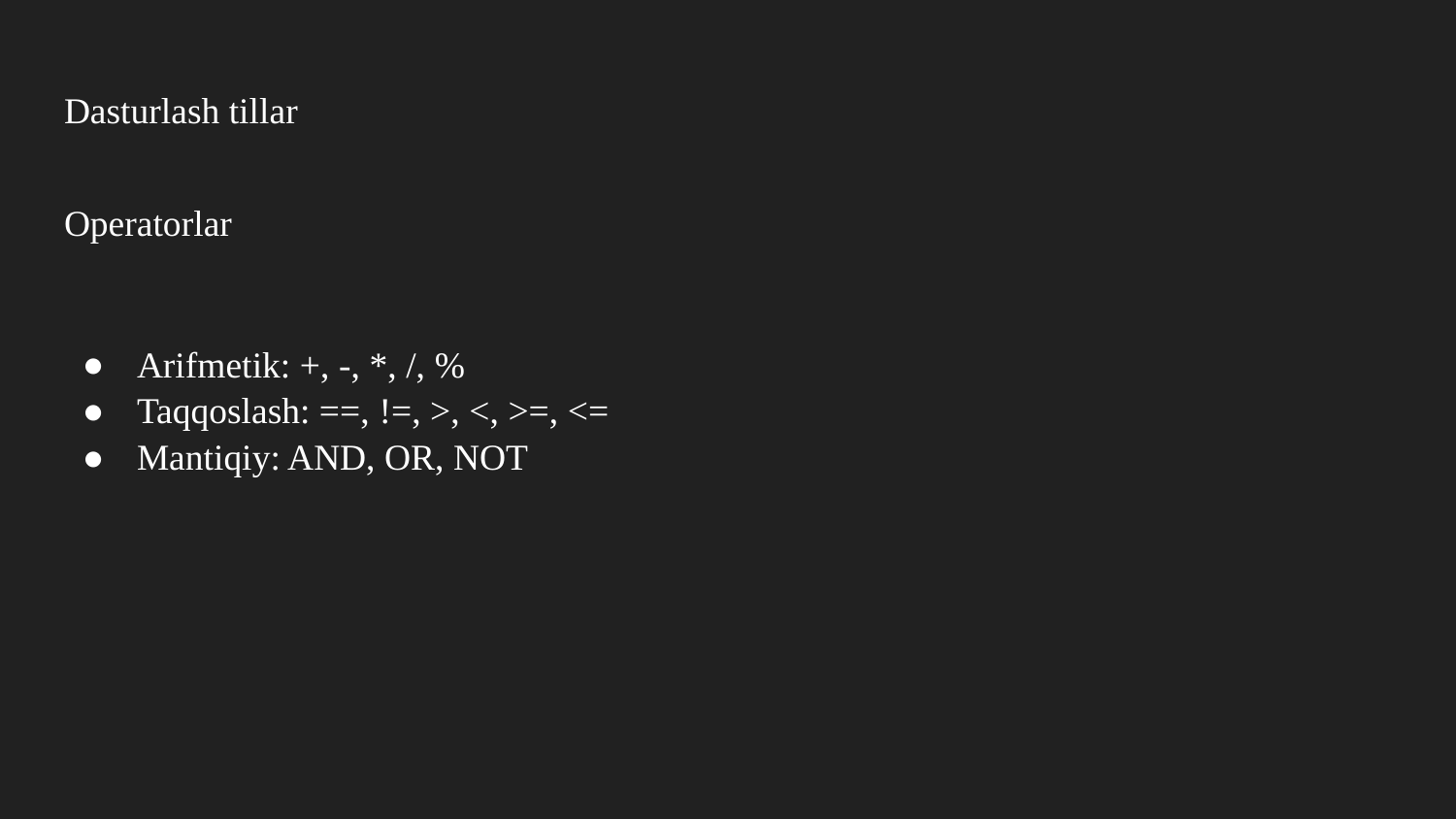

# Dasturlash tillar

Operatorlar

Arifmetik: +, -, *, /, %
Taqqoslash: ==, !=, >, <, >=, <=
Mantiqiy: AND, OR, NOT